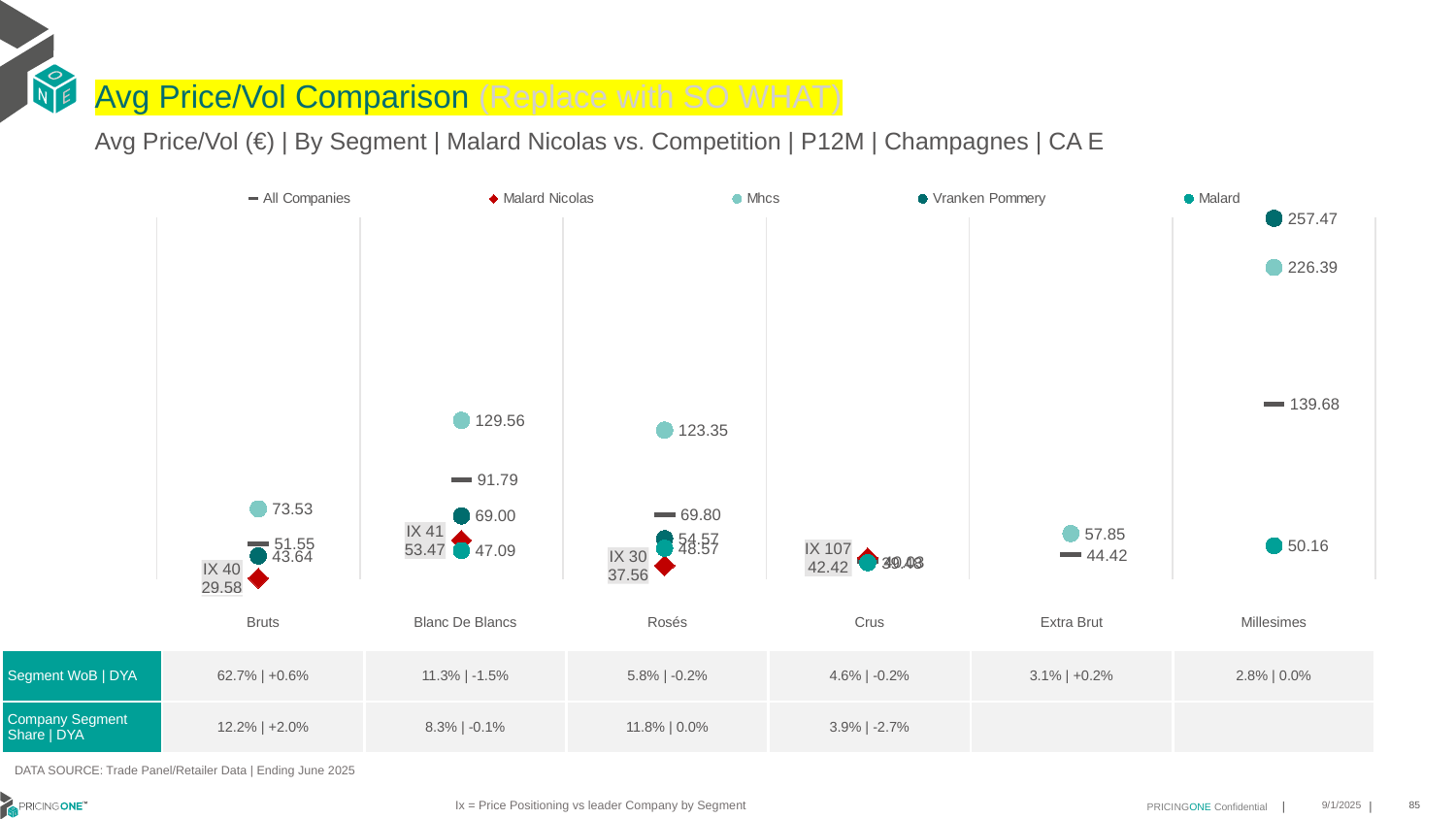

# Avg Price/Vol Comparison (Replace with SO WHAT)
Avg Price/Vol (€) | By Segment | Malard Nicolas vs. Competition | P12M | Champagnes | CA E

### Chart

| Category | All Companies | Malard Nicolas | Mhcs | Vranken Pommery | Malard |
|---|---|---|---|---|---|
| IX 40 | 51.55 | 29.58 | 73.53 | 43.64 | None |
| IX 41 | 91.79 | 53.47 | 129.56 | 69.0 | 47.09 |
| IX 30 | 69.8 | 37.56 | 123.35 | 54.57 | 48.57 |
| IX 107 | 40.03 | 42.42 | None | None | 39.48 |
| None | 44.42 | None | 57.85 | None | None |
| None | 139.68 | None | 226.39 | 257.47 | 50.16 |
|  | Bruts | Blanc De Blancs | Rosés | Crus | Extra Brut | Millesimes |
| --- | --- | --- | --- | --- | --- | --- |
| Segment WoB | DYA | 62.7% | +0.6% | 11.3% | -1.5% | 5.8% | -0.2% | 4.6% | -0.2% | 3.1% | +0.2% | 2.8% | 0.0% |
| Company Segment Share | DYA | 12.2% | +2.0% | 8.3% | -0.1% | 11.8% | 0.0% | 3.9% | -2.7% |  |  |
DATA SOURCE: Trade Panel/Retailer Data | Ending June 2025
Ix = Price Positioning vs leader Company by Segment
9/1/2025
85